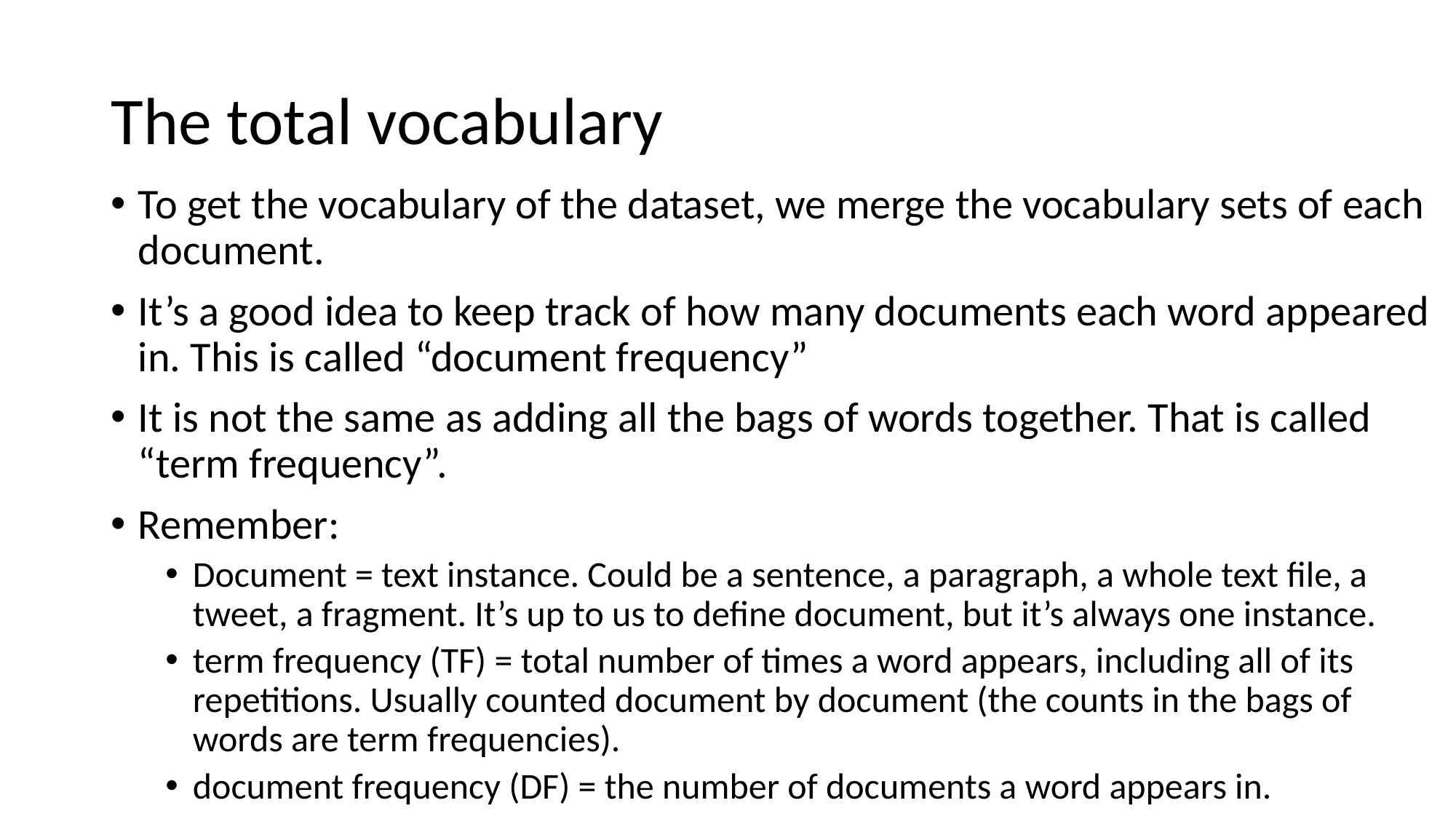

# The total vocabulary
To get the vocabulary of the dataset, we merge the vocabulary sets of each document.
It’s a good idea to keep track of how many documents each word appeared in. This is called “document frequency”
It is not the same as adding all the bags of words together. That is called “term frequency”.
Remember:
Document = text instance. Could be a sentence, a paragraph, a whole text file, a tweet, a fragment. It’s up to us to define document, but it’s always one instance.
term frequency (TF) = total number of times a word appears, including all of its repetitions. Usually counted document by document (the counts in the bags of words are term frequencies).
document frequency (DF) = the number of documents a word appears in.